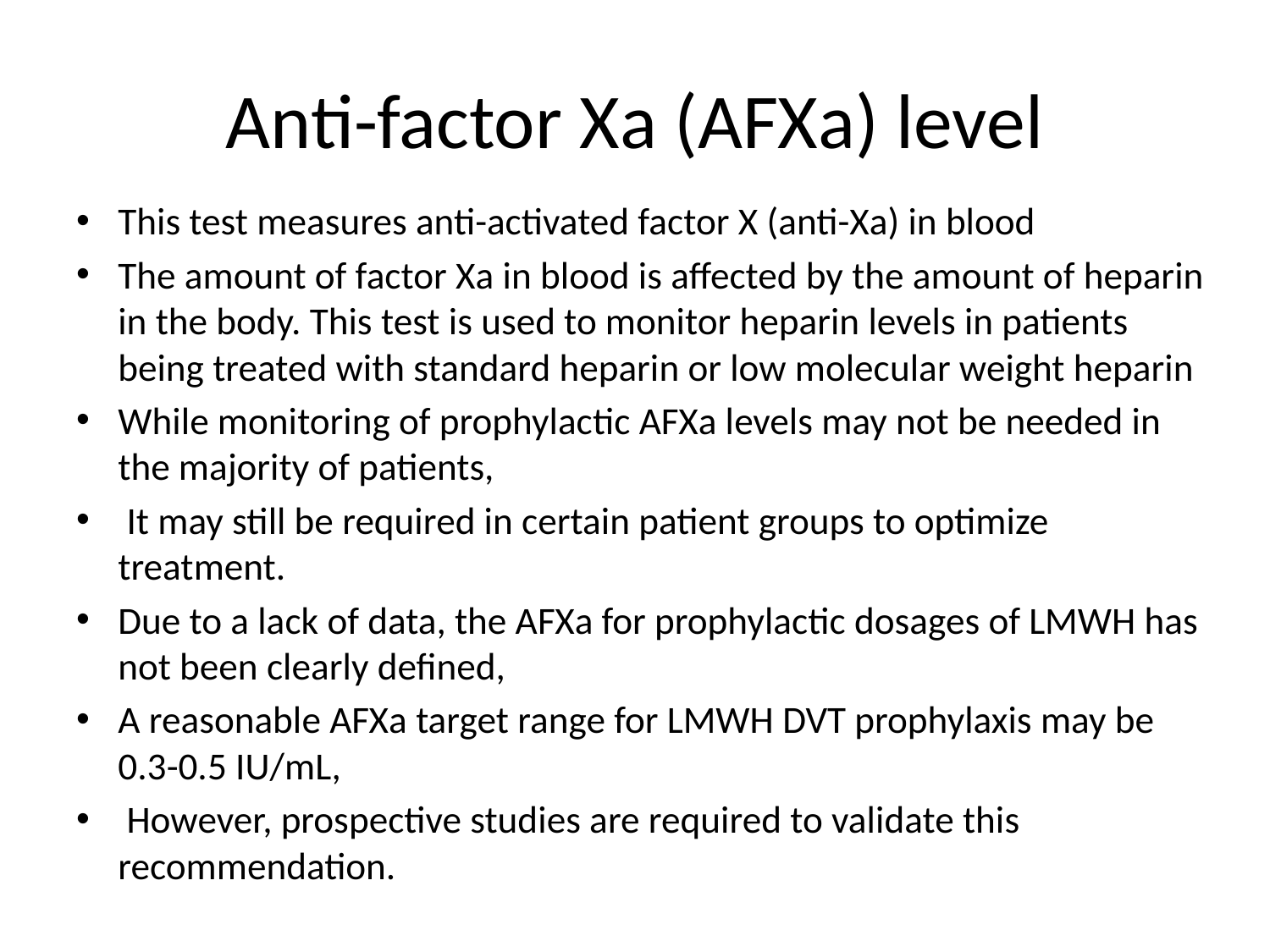

# Anti-factor Xa (AFXa) level
This test measures anti-activated factor X (anti-Xa) in blood
The amount of factor Xa in blood is affected by the amount of heparin in the body. This test is used to monitor heparin levels in patients being treated with standard heparin or low molecular weight heparin
While monitoring of prophylactic AFXa levels may not be needed in the majority of patients,
 It may still be required in certain patient groups to optimize treatment.
Due to a lack of data, the AFXa for prophylactic dosages of LMWH has not been clearly defined,
A reasonable AFXa target range for LMWH DVT prophylaxis may be 0.3-0.5 IU/mL,
 However, prospective studies are required to validate this recommendation.